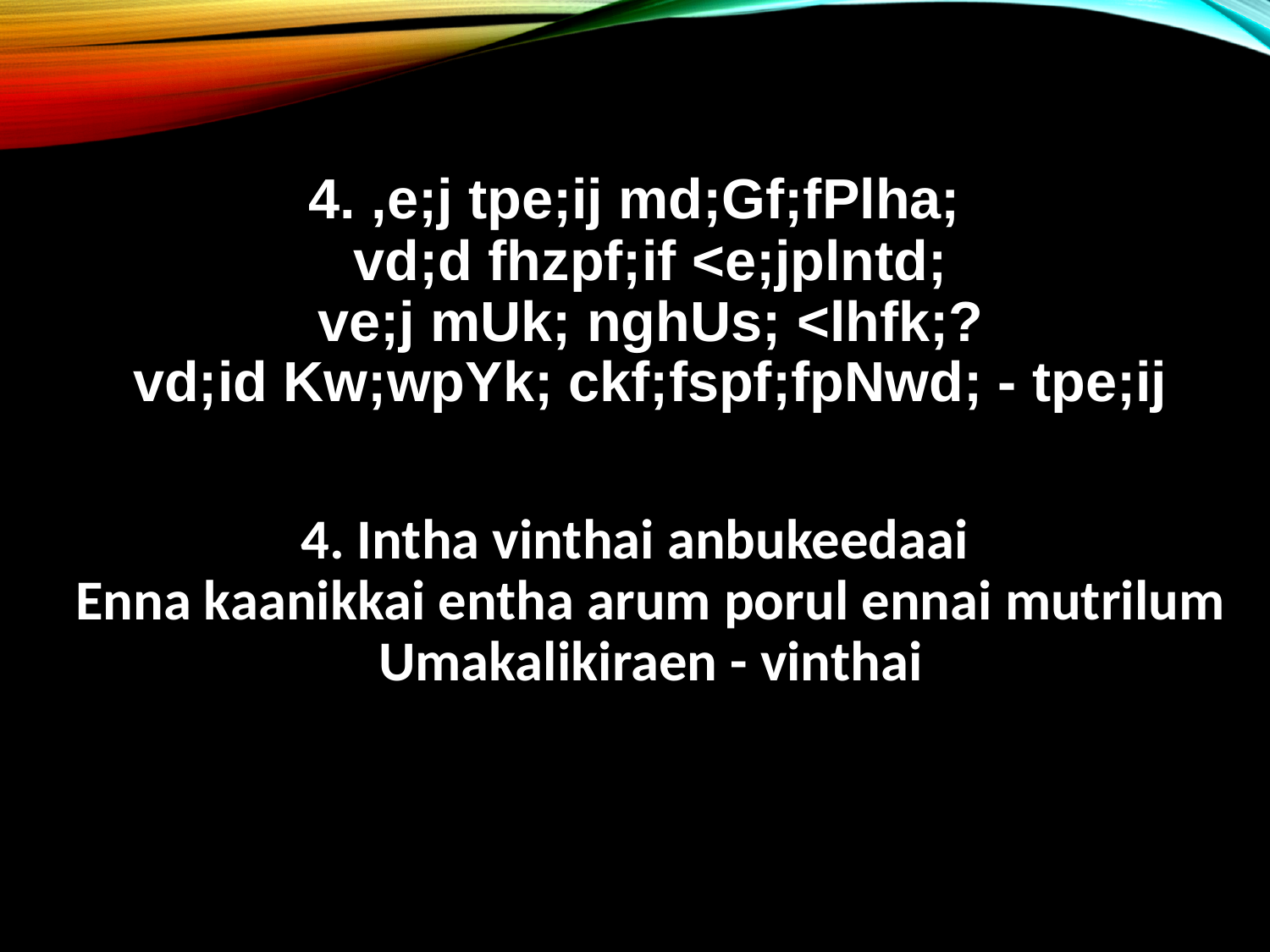

4. ,e;j tpe;ij md;Gf;fPlha;
vd;d fhzpf;if <e;jplntd;
ve;j mUk; nghUs; <lhfk;?
vd;id Kw;wpYk; ckf;fspf;fpNwd; - tpe;ij

4. Intha vinthai anbukeedaai
Enna kaanikkai entha arum porul ennai mutrilum
Umakalikiraen - vinthai